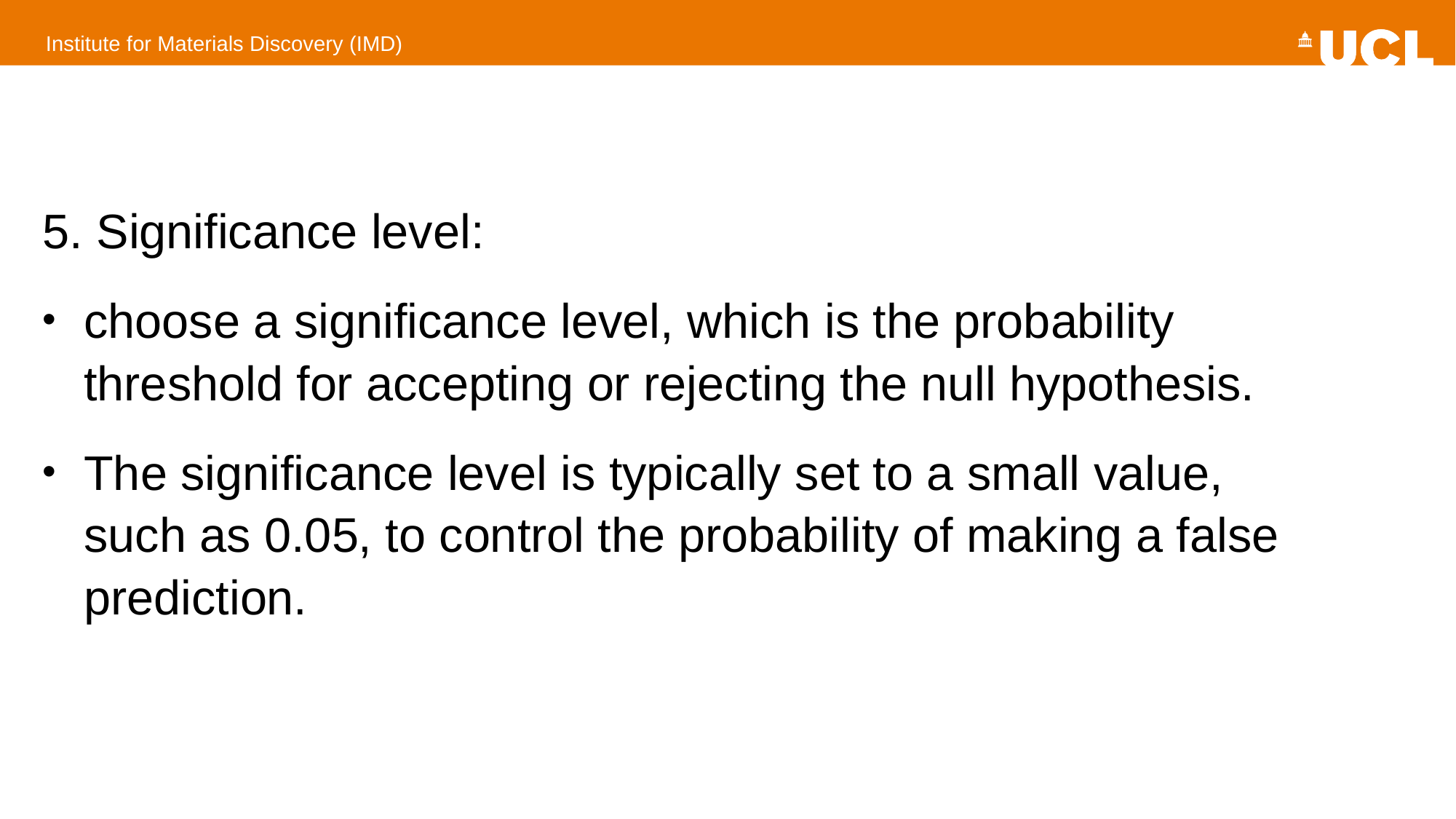

#
5. Significance level:
choose a significance level, which is the probability threshold for accepting or rejecting the null hypothesis.
The significance level is typically set to a small value, such as 0.05, to control the probability of making a false prediction.